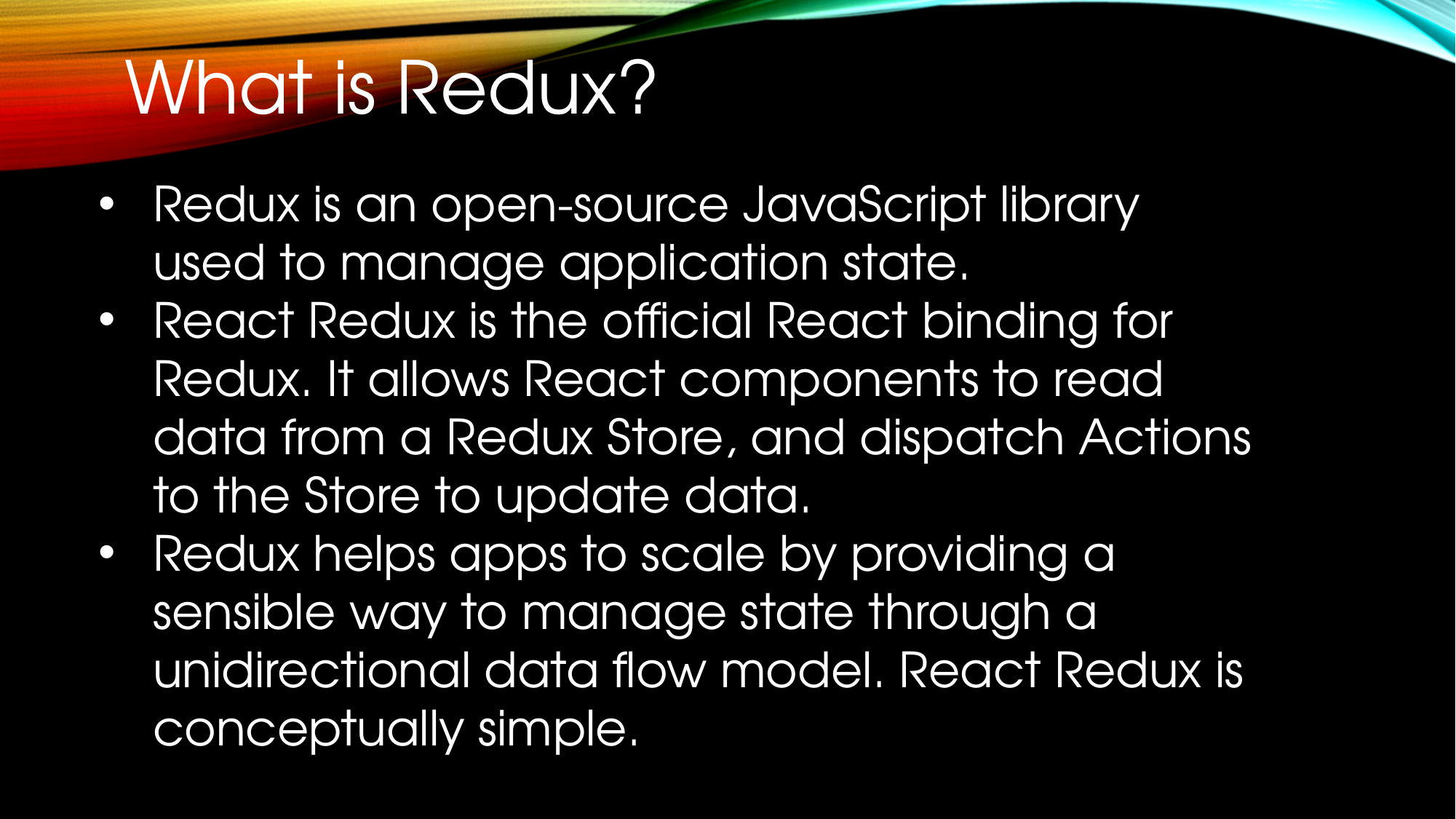

What is Redux?
Redux is an open-source JavaScript library used to manage application state.
React Redux is the official React binding for Redux. It allows React components to read data from a Redux Store, and dispatch Actions to the Store to update data.
Redux helps apps to scale by providing a sensible way to manage state through a unidirectional data flow model. React Redux is conceptually simple.